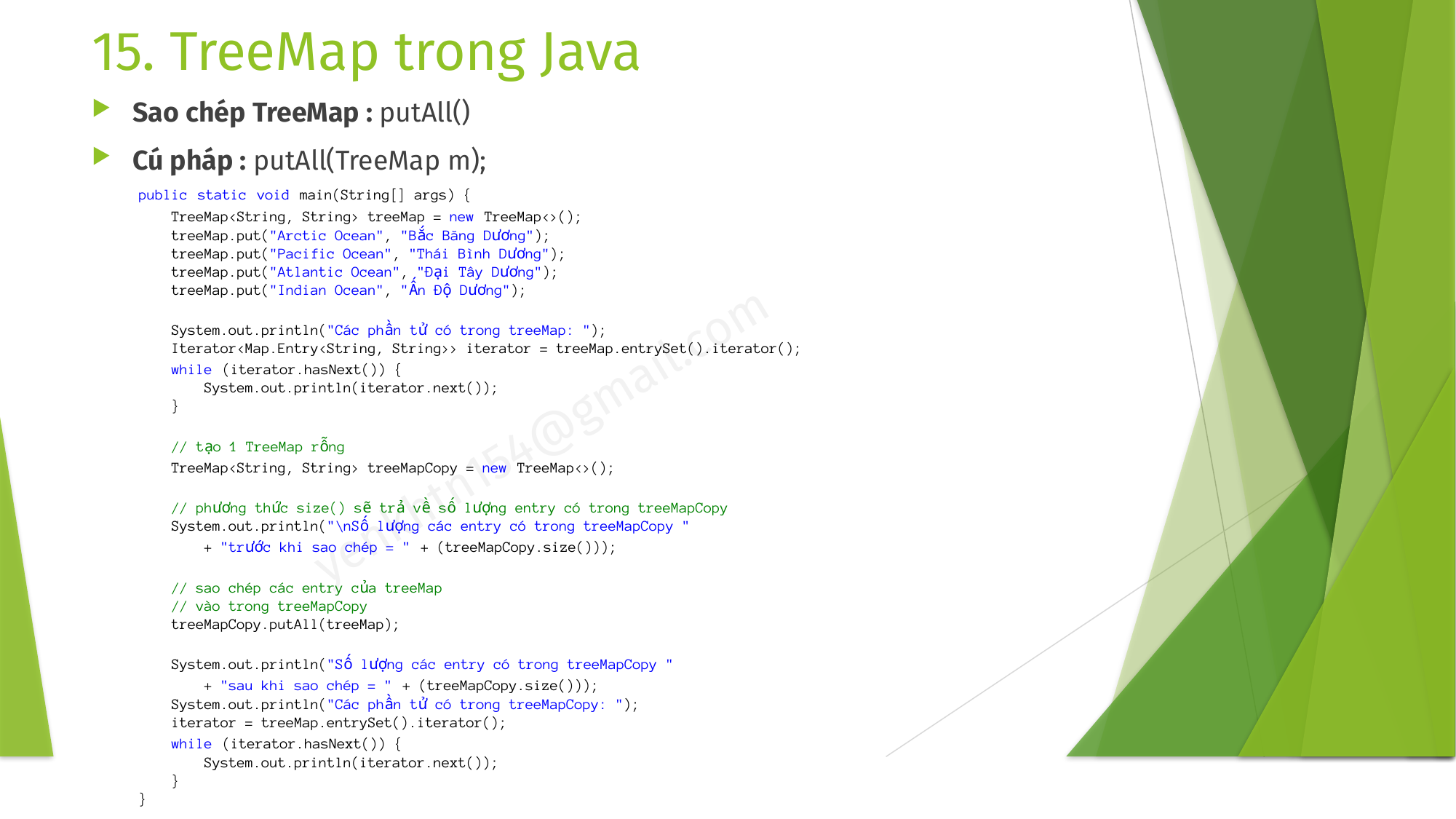

# 15. TreeMap trong Java
Sao chép TreeMap : putAll()
Cú pháp : putAll(TreeMap m);

public static void main(String[] args) {
    TreeMap<String, String> treeMap = new TreeMap<>();
    treeMap.put("Arctic Ocean", "Bắc Băng Dương");
    treeMap.put("Pacific Ocean", "Thái Bình Dương");
    treeMap.put("Atlantic Ocean", "Đại Tây Dương");
    treeMap.put("Indian Ocean", "Ấn Độ Dương");

    System.out.println("Các phần tử có trong treeMap: ");
    Iterator<Map.Entry<String, String>> iterator = treeMap.entrySet().iterator();
    while (iterator.hasNext()) {
        System.out.println(iterator.next());
    }

    // tạo 1 TreeMap rỗng
    TreeMap<String, String> treeMapCopy = new TreeMap<>();

    // phương thức size() sẽ trả về số lượng entry có trong treeMapCopy
    System.out.println("\nSố lượng các entry có trong treeMapCopy "
        + "trước khi sao chép = " + (treeMapCopy.size()));

    // sao chép các entry của treeMap
    // vào trong treeMapCopy
    treeMapCopy.putAll(treeMap);

    System.out.println("Số lượng các entry có trong treeMapCopy "
        + "sau khi sao chép = " + (treeMapCopy.size()));
    System.out.println("Các phần tử có trong treeMapCopy: ");
    iterator = treeMap.entrySet().iterator();
    while (iterator.hasNext()) {
        System.out.println(iterator.next());
    }
}